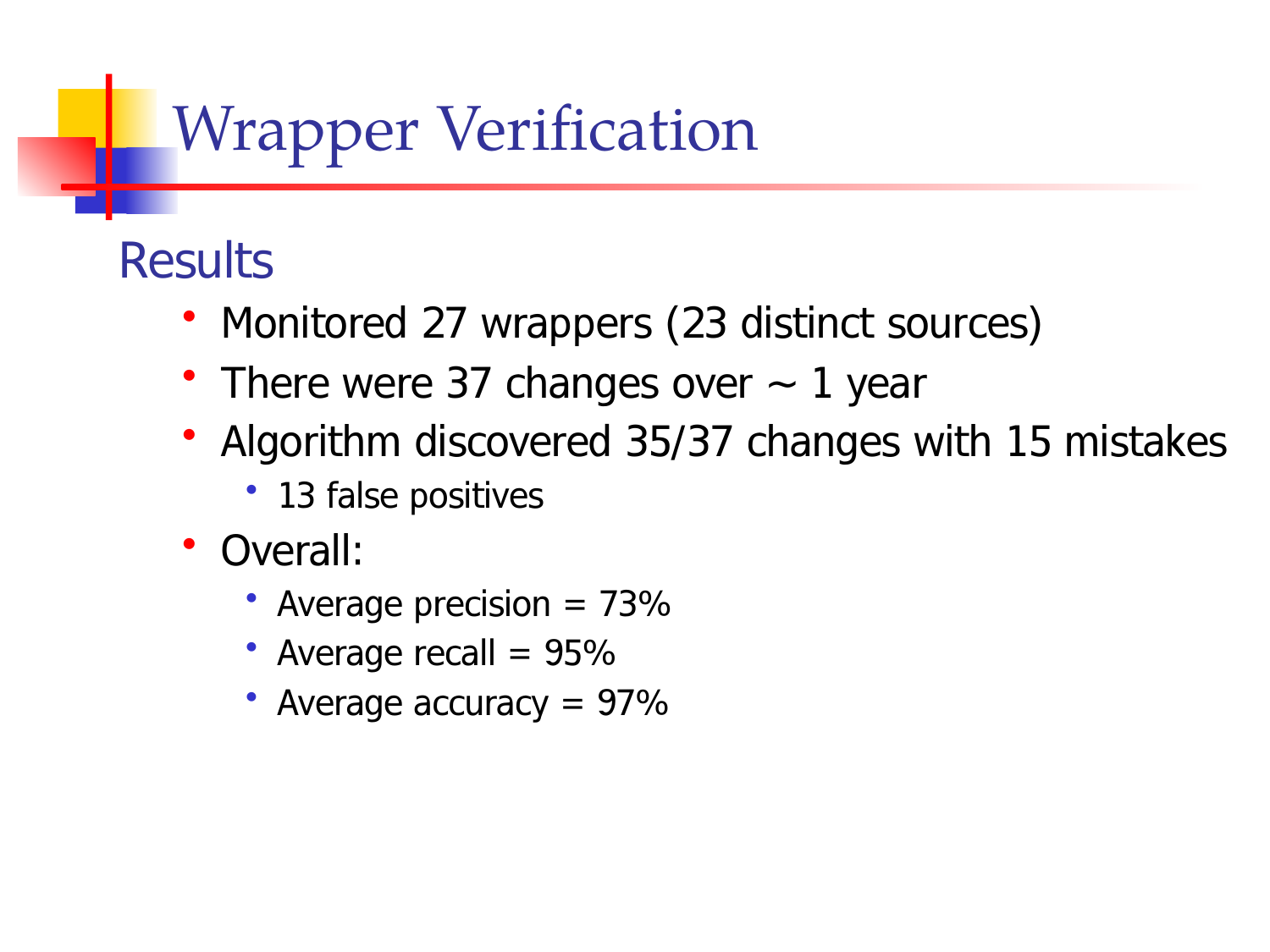

# Wrapper Verification
Results
Monitored 27 wrappers (23 distinct sources)
There were 37 changes over ~ 1 year
Algorithm discovered 35/37 changes with 15 mistakes
13 false positives
Overall:
Average precision = 73%
Average recall = 95%
Average accuracy = 97%